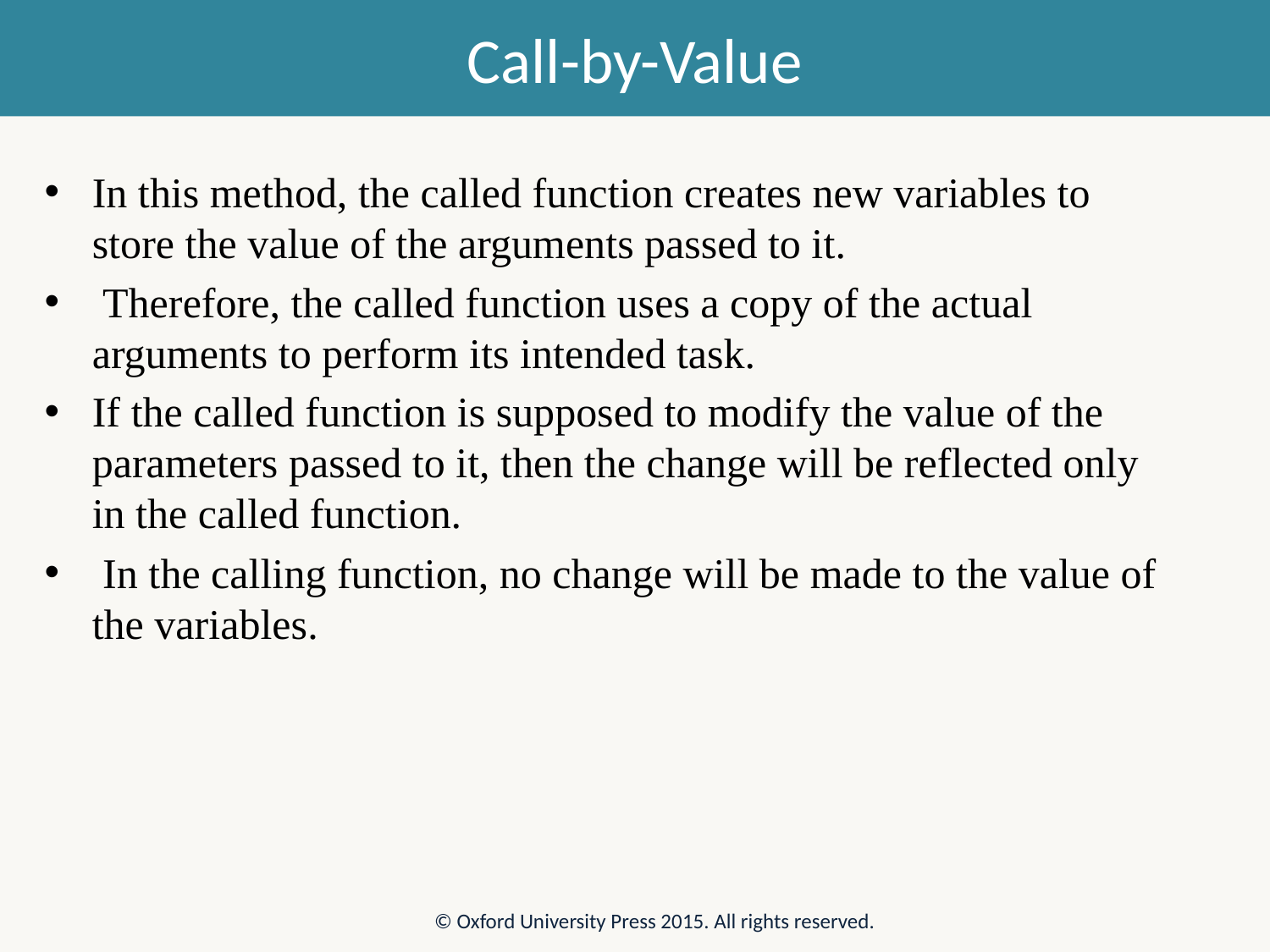

# Call-by-Value
In this method, the called function creates new variables to store the value of the arguments passed to it.
 Therefore, the called function uses a copy of the actual arguments to perform its intended task.
If the called function is supposed to modify the value of the parameters passed to it, then the change will be reflected only in the called function.
 In the calling function, no change will be made to the value of the variables.
© Oxford University Press 2015. All rights reserved.